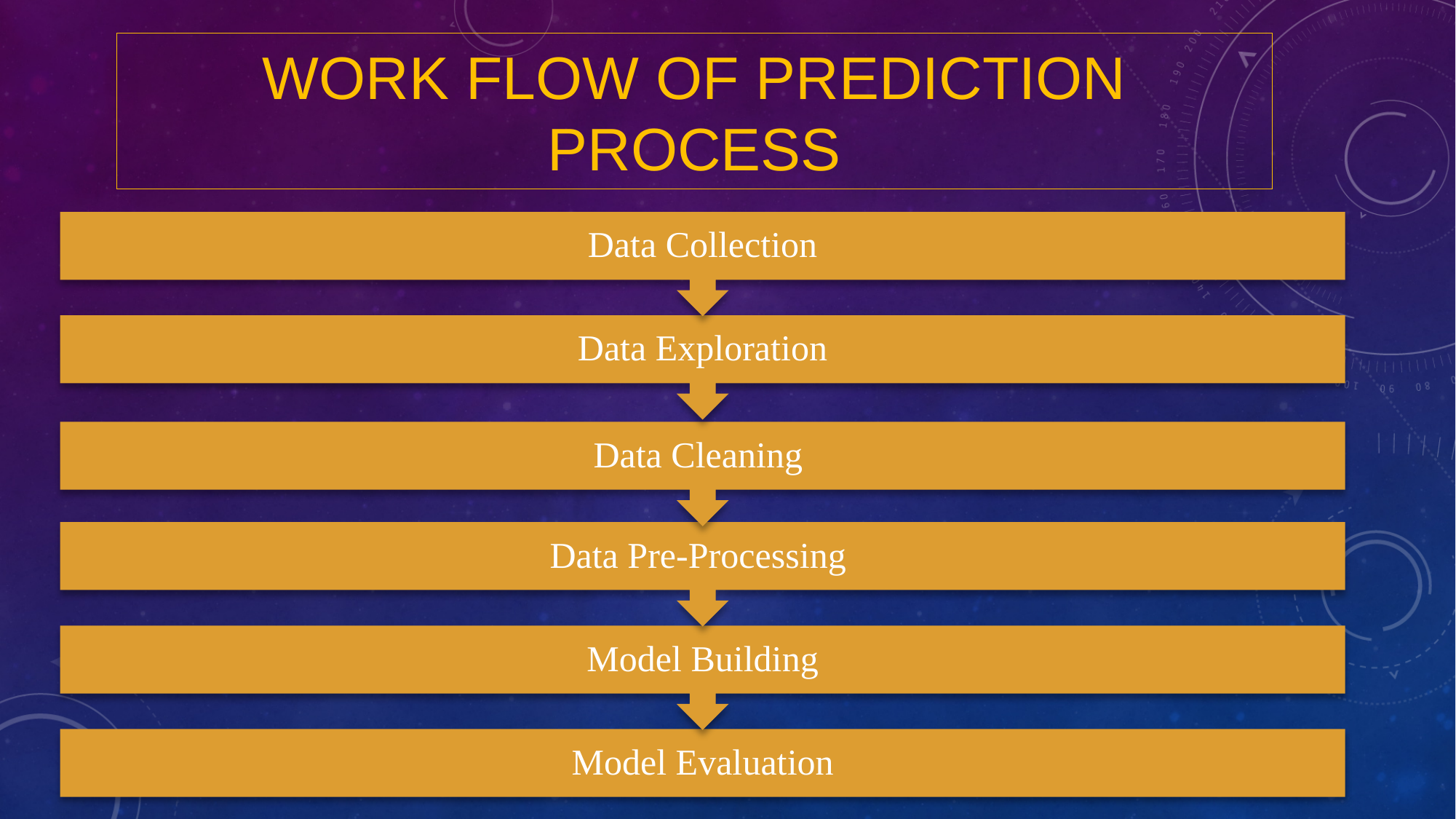

# WORK FLOW OF PREDICTION PROCESS
Model Evaluation
Model Building
Data Pre-Processing
Data Cleaning
Data Exploration
Data Collection